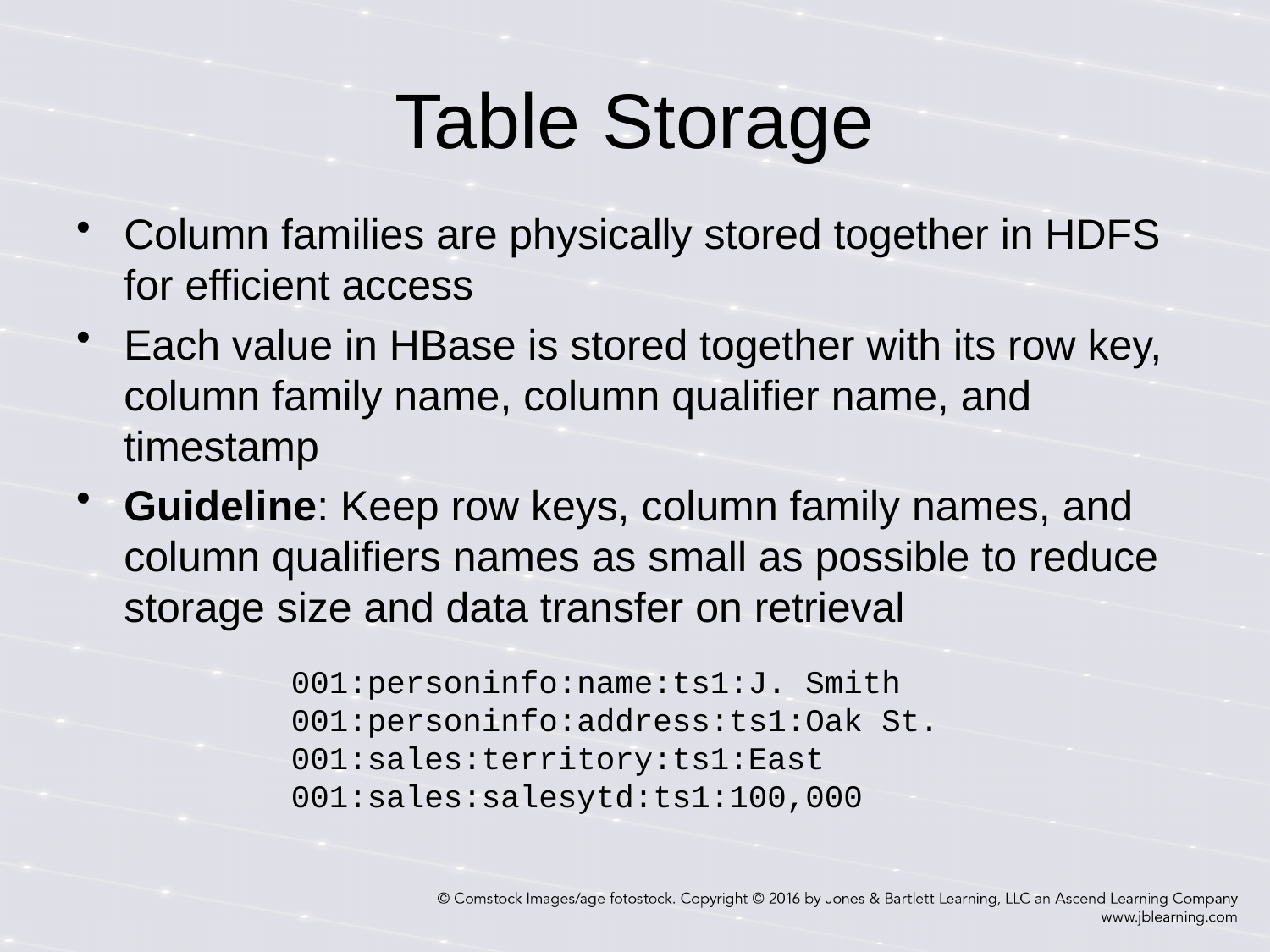

# Table Storage
Column families are physically stored together in HDFS for efficient access
Each value in HBase is stored together with its row key, column family name, column qualifier name, and timestamp
Guideline: Keep row keys, column family names, and column qualifiers names as small as possible to reduce storage size and data transfer on retrieval

001:personinfo:name:ts1:J. Smith
001:personinfo:address:ts1:Oak St.
001:sales:territory:ts1:East
001:sales:salesytd:ts1:100,000